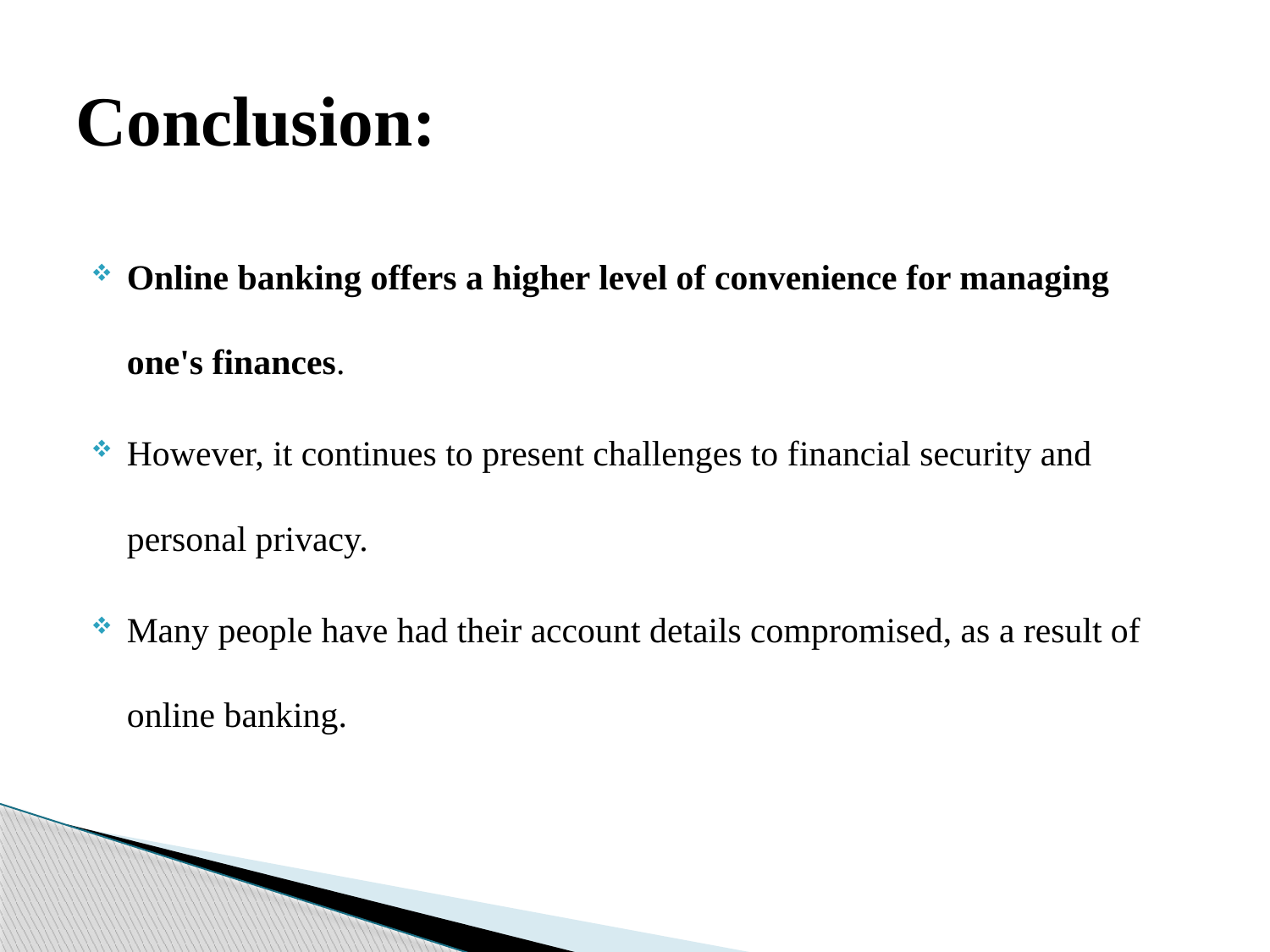

# Conclusion:
Online banking offers a higher level of convenience for managing one's finances.
However, it continues to present challenges to financial security and personal privacy.
Many people have had their account details compromised, as a result of online banking.